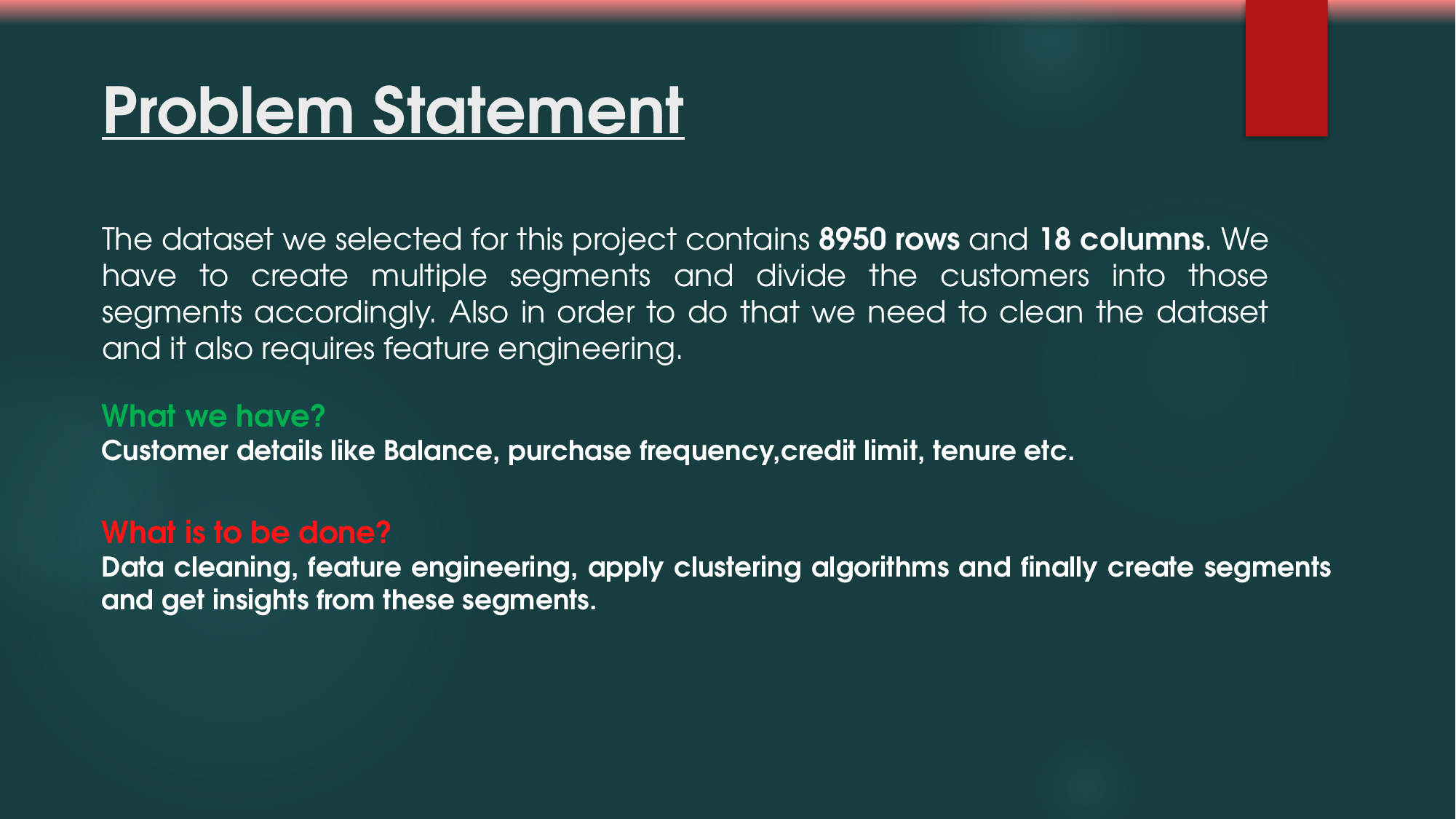

Problem Statement
The dataset we selected for this project contains 8950 rows and 18 columns. We have to create multiple segments and divide the customers into those segments accordingly. Also in order to do that we need to clean the dataset and it also requires feature engineering.
What we have?
Customer details like Balance, purchase frequency,credit limit, tenure etc.

What is to be done?
Data cleaning, feature engineering, apply clustering algorithms and finally create segments and get insights from these segments.